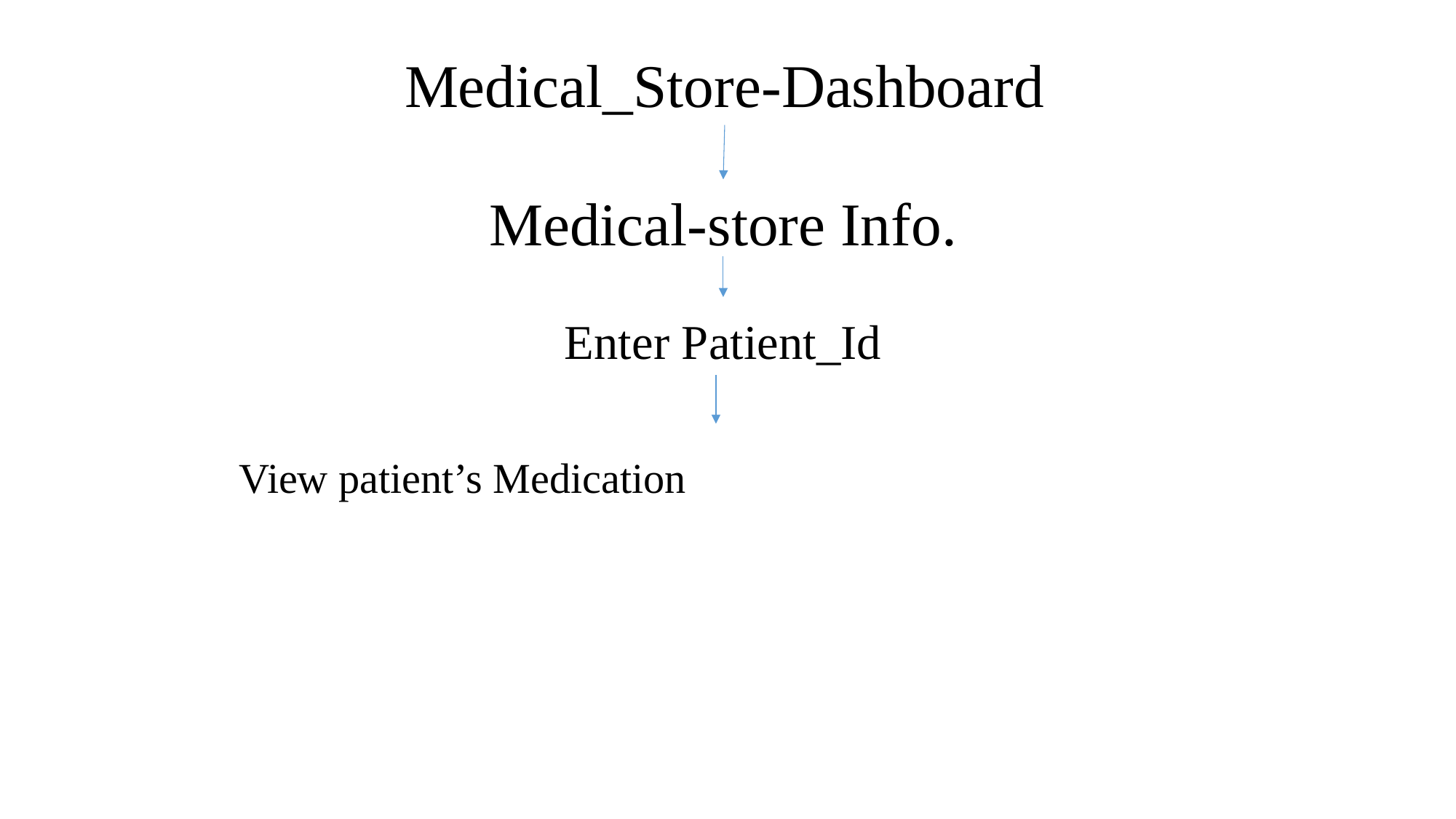

Medical_Store-Dashboard
Medical-store Info.
Enter Patient_Id
View patient’s Medication